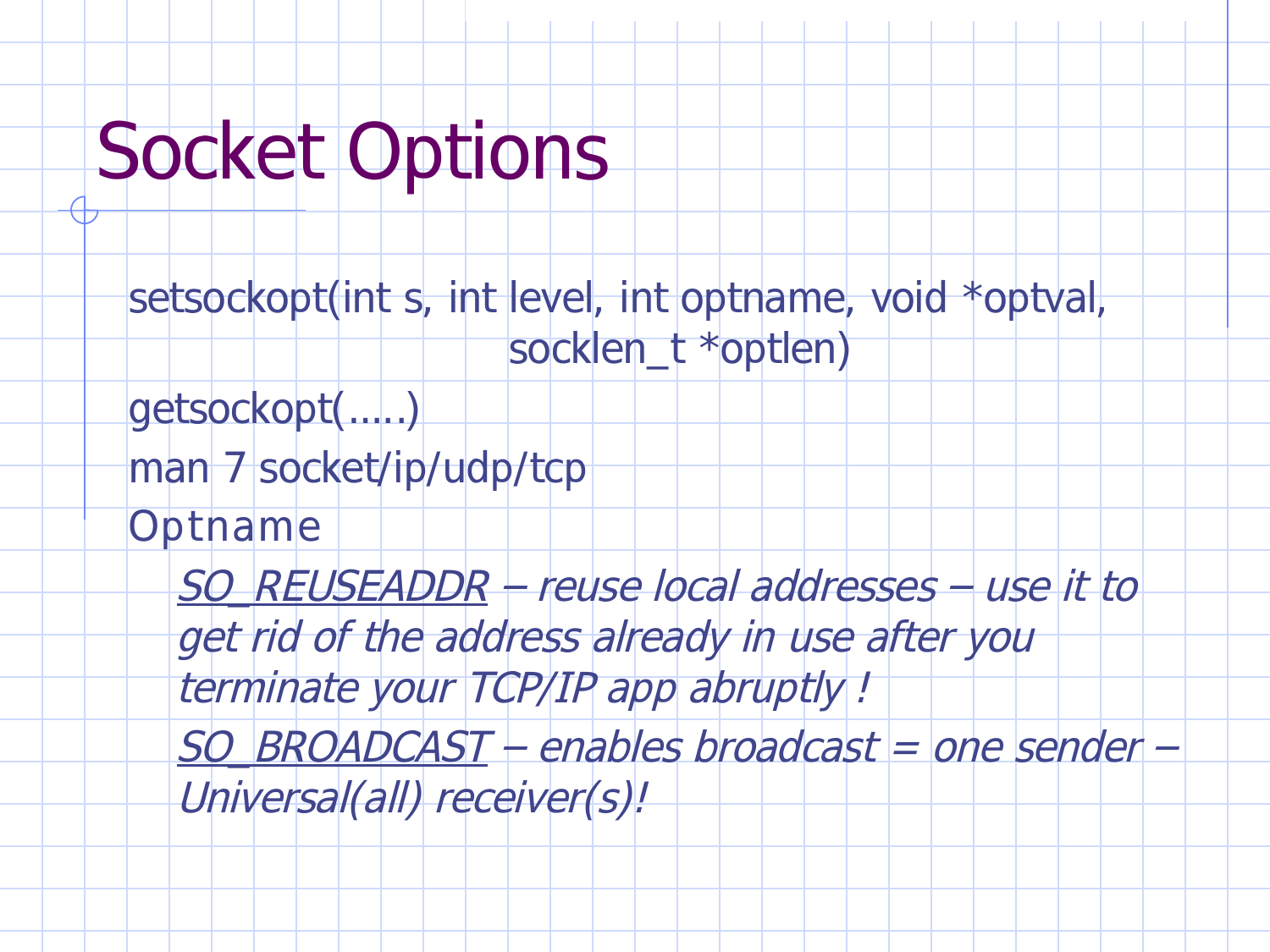

# Socket Options
setsockopt(int s, int level, int optname, void *optval, 		      socklen_t *optlen)
getsockopt(…..)
man 7 socket/ip/udp/tcp
Optname
	SO_REUSEADDR – reuse local addresses – use it to get rid of the address already in use after you terminate your TCP/IP app abruptly !
	SO_BROADCAST – enables broadcast = one sender – Universal(all) receiver(s)!